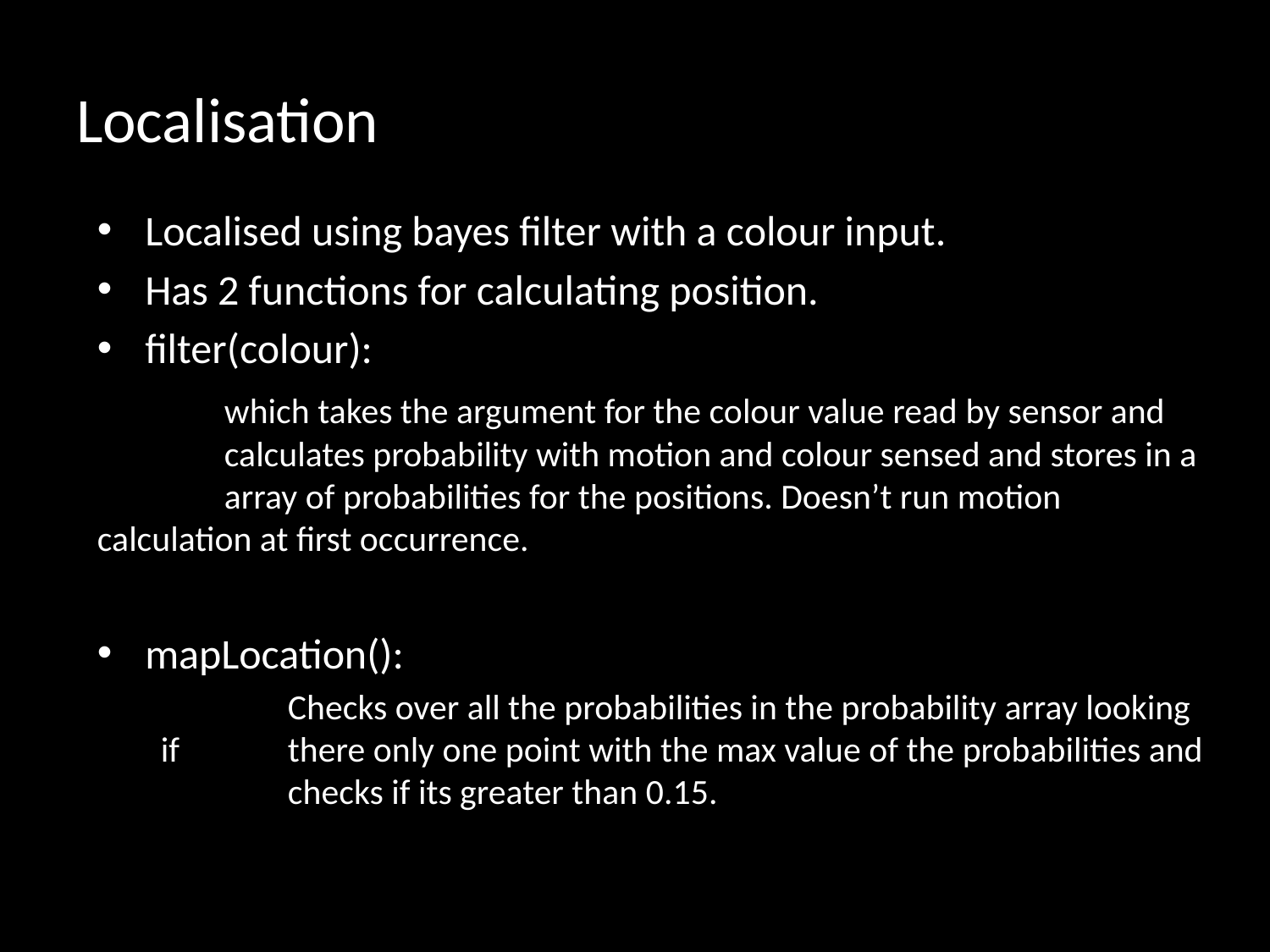

# Localisation
Localised using bayes filter with a colour input.
Has 2 functions for calculating position.
filter(colour):
	which takes the argument for the colour value read by sensor and 	calculates probability with motion and colour sensed and stores in a 	array of probabilities for the positions. Doesn’t run motion 	calculation at first occurrence.

mapLocation():
	Checks over all the probabilities in the probability array looking if 	there only one point with the max value of the probabilities and 	checks if its greater than 0.15.